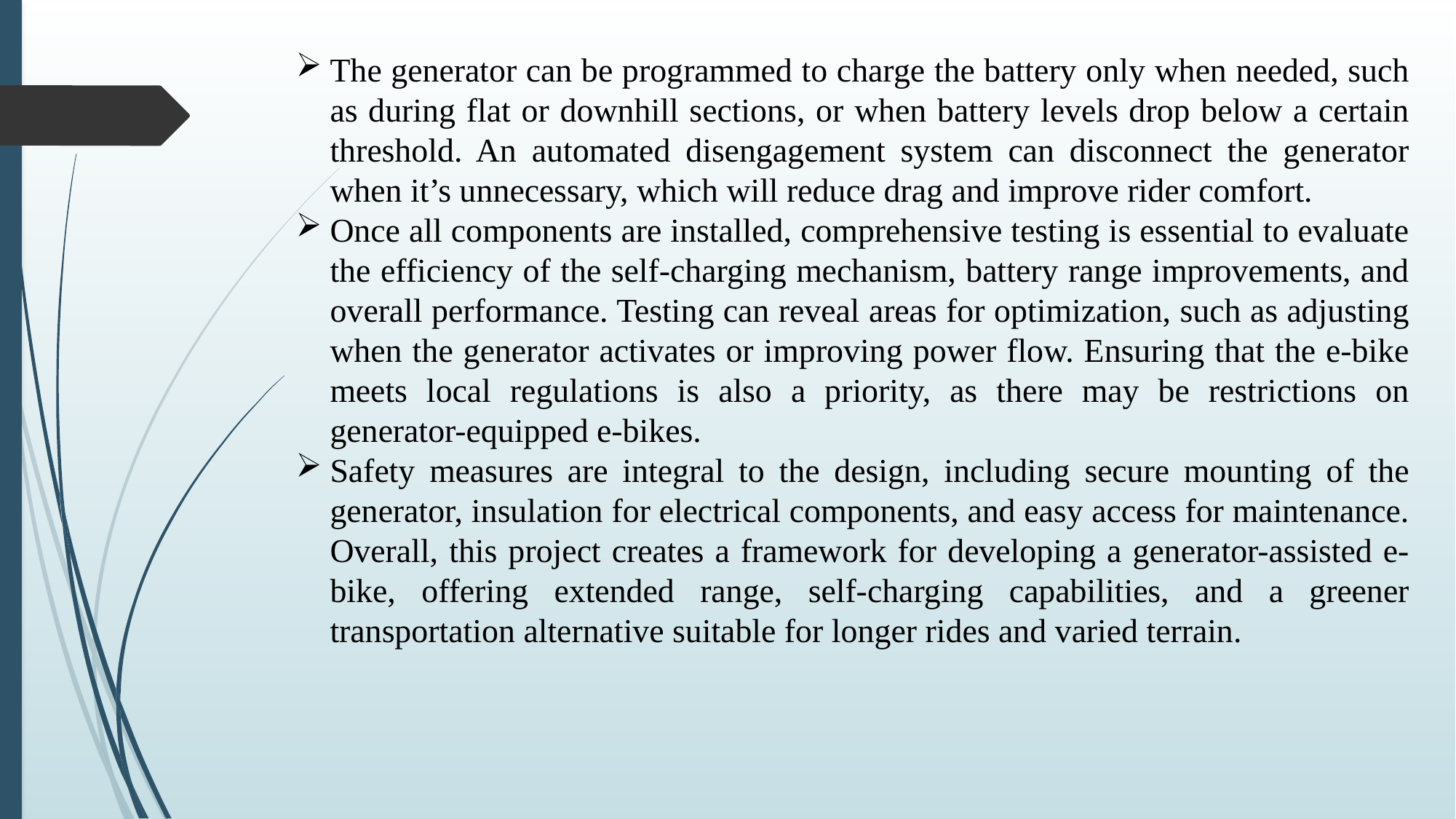

The generator can be programmed to charge the battery only when needed, such as during flat or downhill sections, or when battery levels drop below a certain threshold. An automated disengagement system can disconnect the generator when it’s unnecessary, which will reduce drag and improve rider comfort.
Once all components are installed, comprehensive testing is essential to evaluate the efficiency of the self-charging mechanism, battery range improvements, and overall performance. Testing can reveal areas for optimization, such as adjusting when the generator activates or improving power flow. Ensuring that the e-bike meets local regulations is also a priority, as there may be restrictions on generator-equipped e-bikes.
Safety measures are integral to the design, including secure mounting of the generator, insulation for electrical components, and easy access for maintenance. Overall, this project creates a framework for developing a generator-assisted e-bike, offering extended range, self-charging capabilities, and a greener transportation alternative suitable for longer rides and varied terrain.